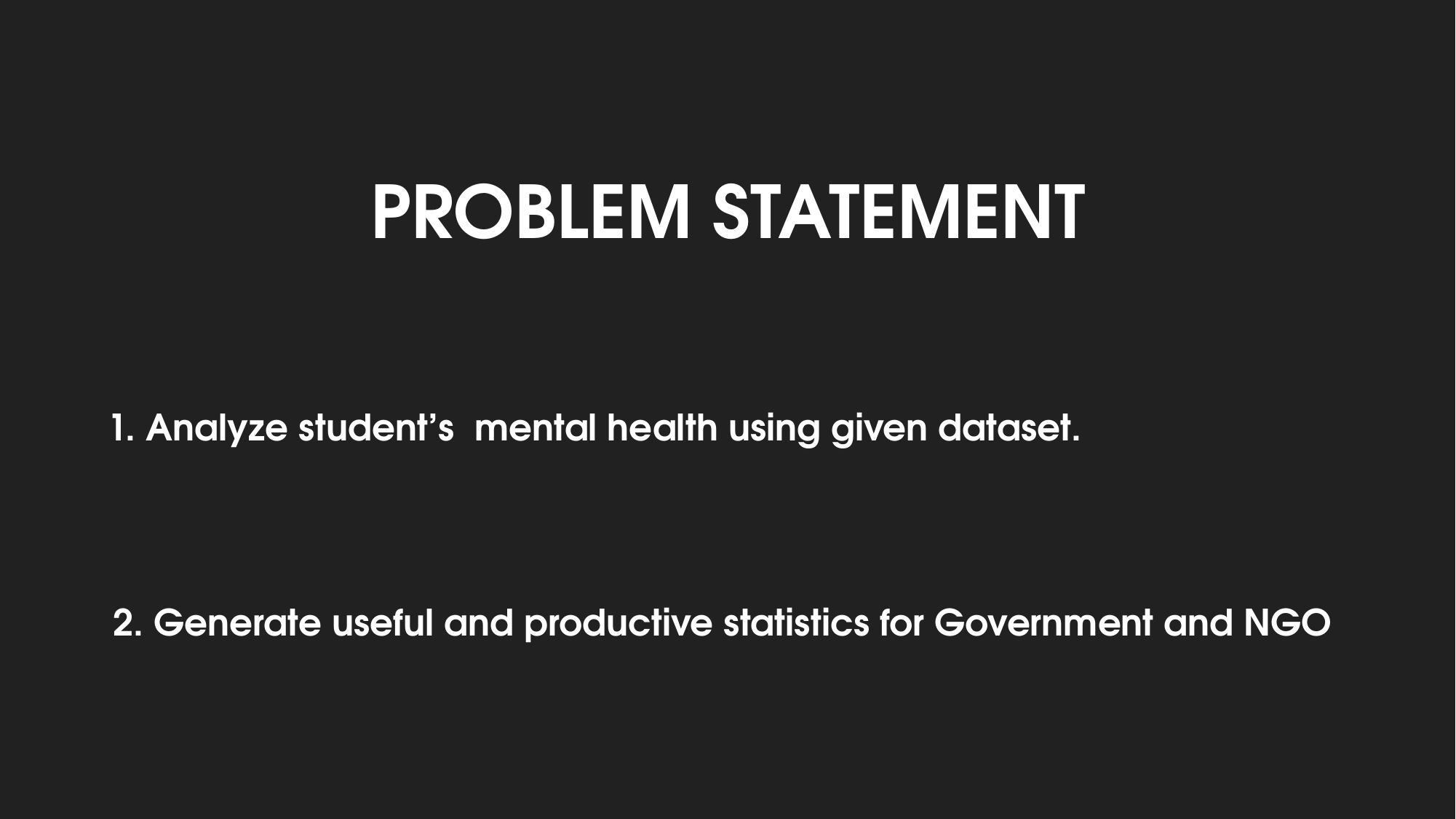

PROBLEM STATEMENT
1. Analyze student’s  mental health using given dataset.
2. Generate useful and productive statistics for Government and NGO